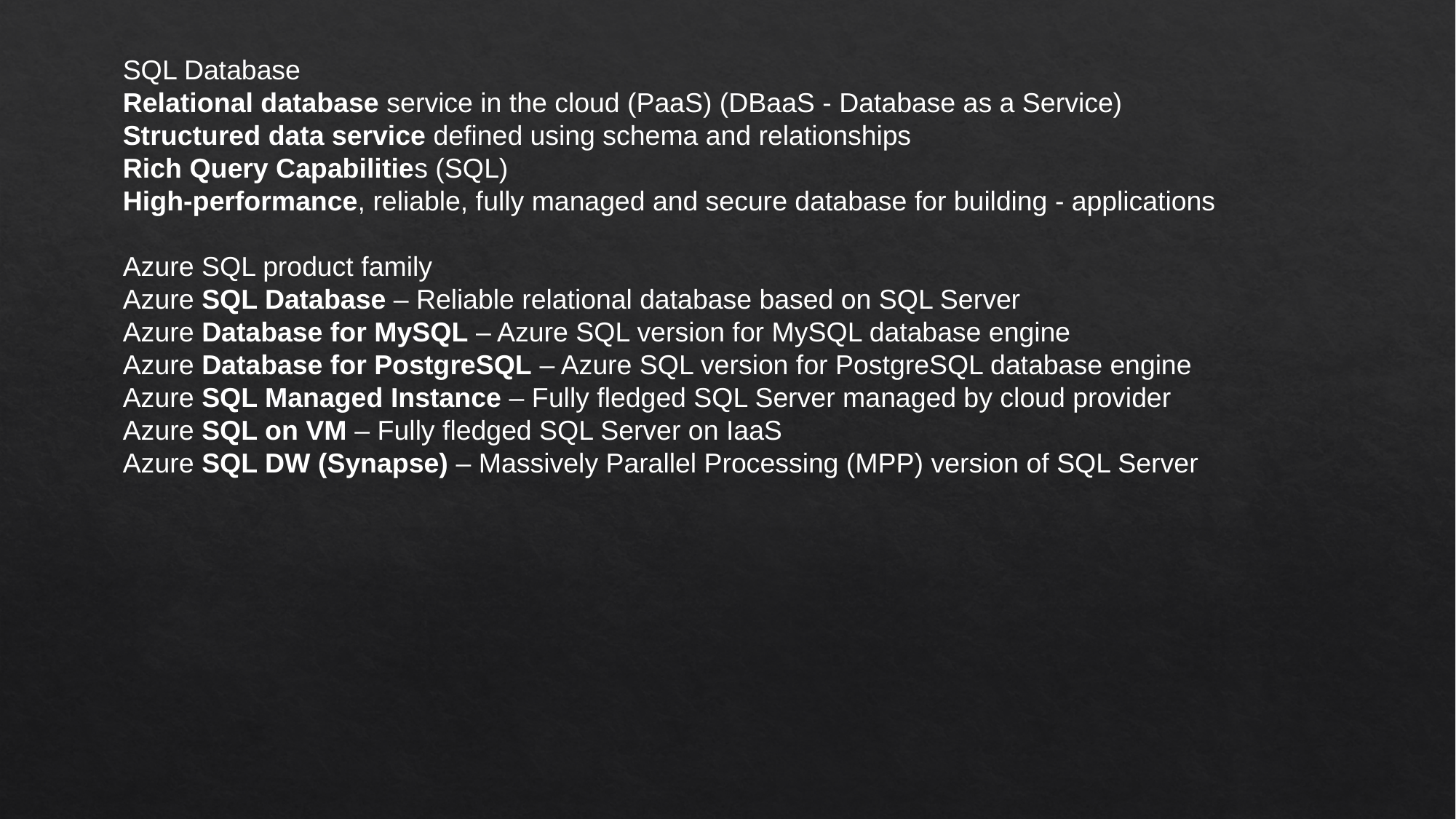

SQL Database
Relational database service in the cloud (PaaS) (DBaaS - Database as a Service)
Structured data service defined using schema and relationships
Rich Query Capabilities (SQL)
High-performance, reliable, fully managed and secure database for building - applications

Azure SQL product family
Azure SQL Database – Reliable relational database based on SQL Server
Azure Database for MySQL – Azure SQL version for MySQL database engine
Azure Database for PostgreSQL – Azure SQL version for PostgreSQL database engine
Azure SQL Managed Instance – Fully fledged SQL Server managed by cloud provider
Azure SQL on VM – Fully fledged SQL Server on IaaS
Azure SQL DW (Synapse) – Massively Parallel Processing (MPP) version of SQL Server